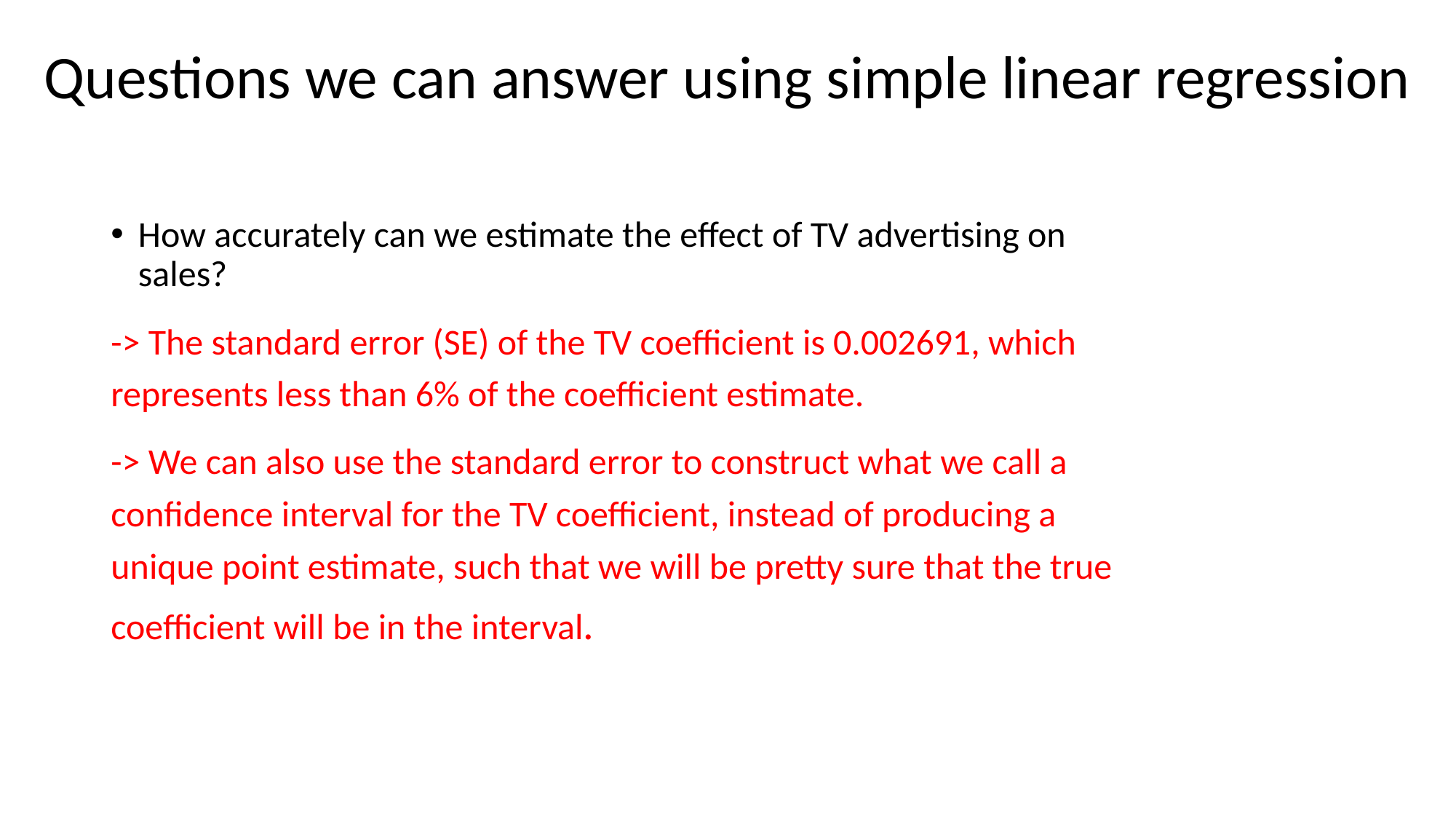

# Questions we can answer using simple linear regression
How accurately can we estimate the effect of TV advertising on sales?
-> The standard error (SE) of the TV coefficient is 0.002691, which represents less than 6% of the coefficient estimate.
-> We can also use the standard error to construct what we call a confidence interval for the TV coefficient, instead of producing a unique point estimate, such that we will be pretty sure that the true coefficient will be in the interval.